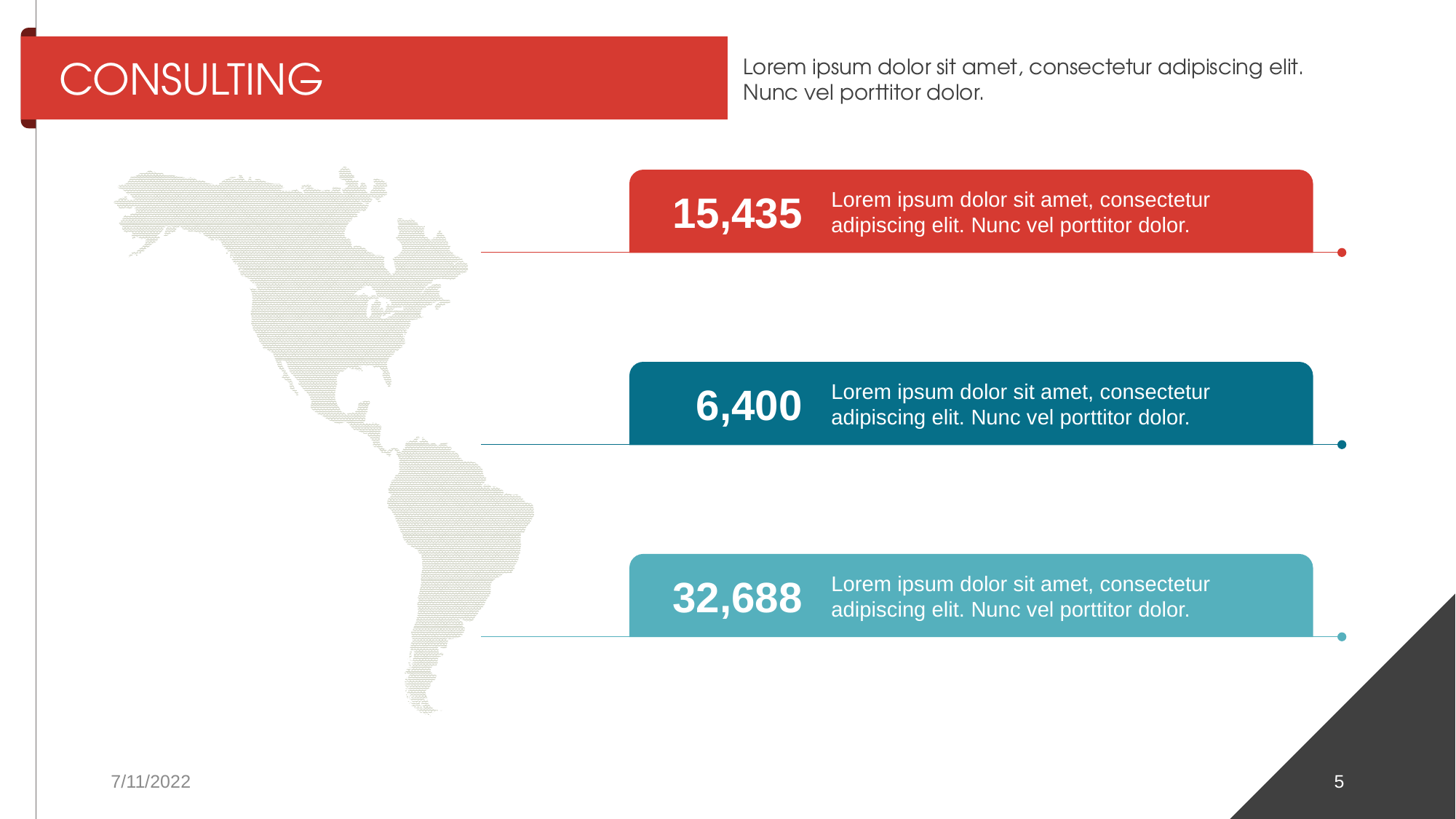

CONSULTING
Lorem ipsum dolor sit amet, consectetur adipiscing elit. Nunc vel porttitor dolor.

Lorem ipsum dolor sit amet, consectetur adipiscing elit. Nunc vel porttitor dolor.
15,435

Lorem ipsum dolor sit amet, consectetur adipiscing elit. Nunc vel porttitor dolor.
6,400

Lorem ipsum dolor sit amet, consectetur adipiscing elit. Nunc vel porttitor dolor.
32,688

7/11/2022
5